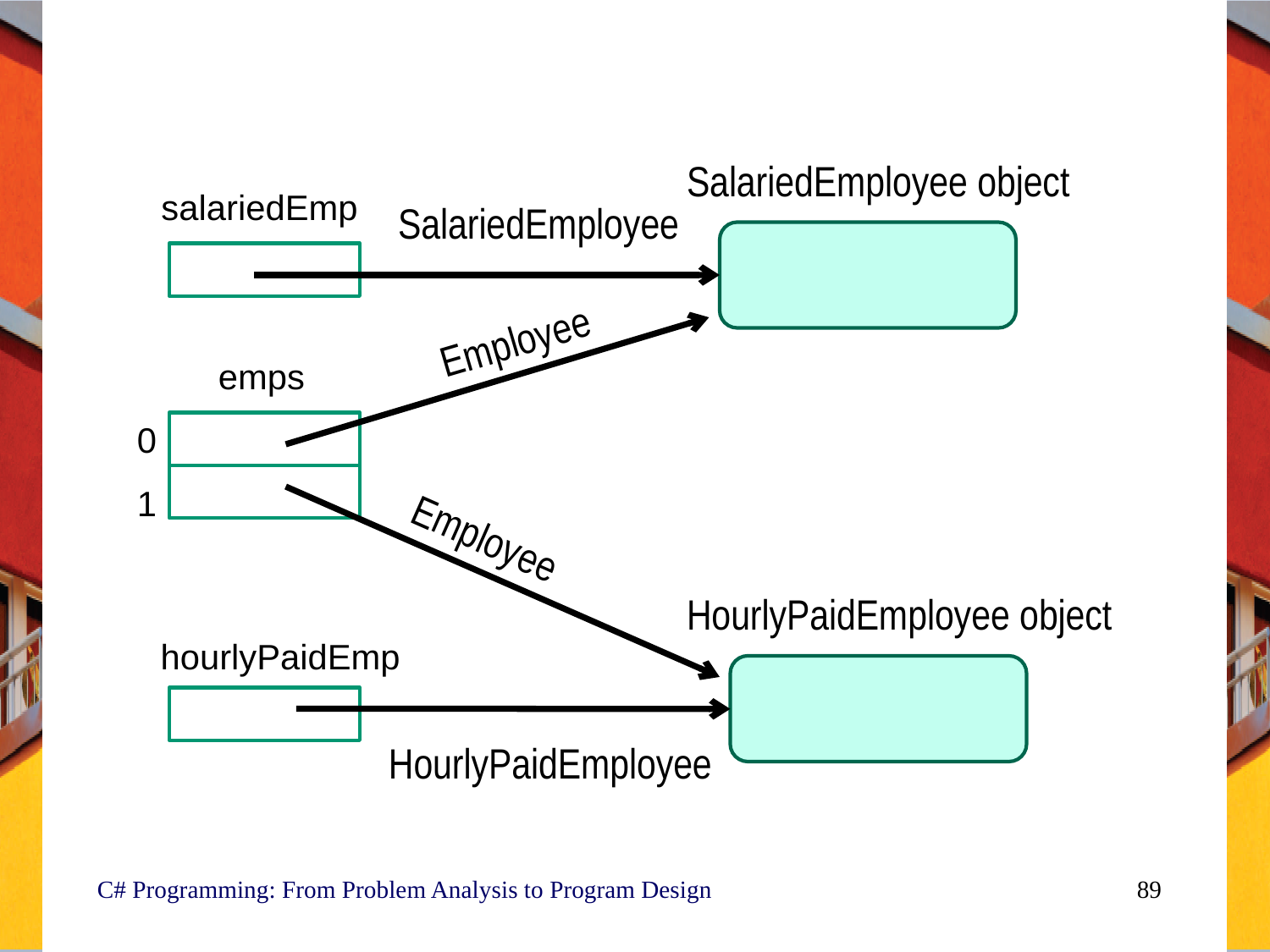

SalariedEmployee object
salariedEmp
SalariedEmployee

Employee
emps
0

1

Employee
HourlyPaidEmployee object
hourlyPaidEmp

HourlyPaidEmployee
C# Programming: From Problem Analysis to Program Design

89